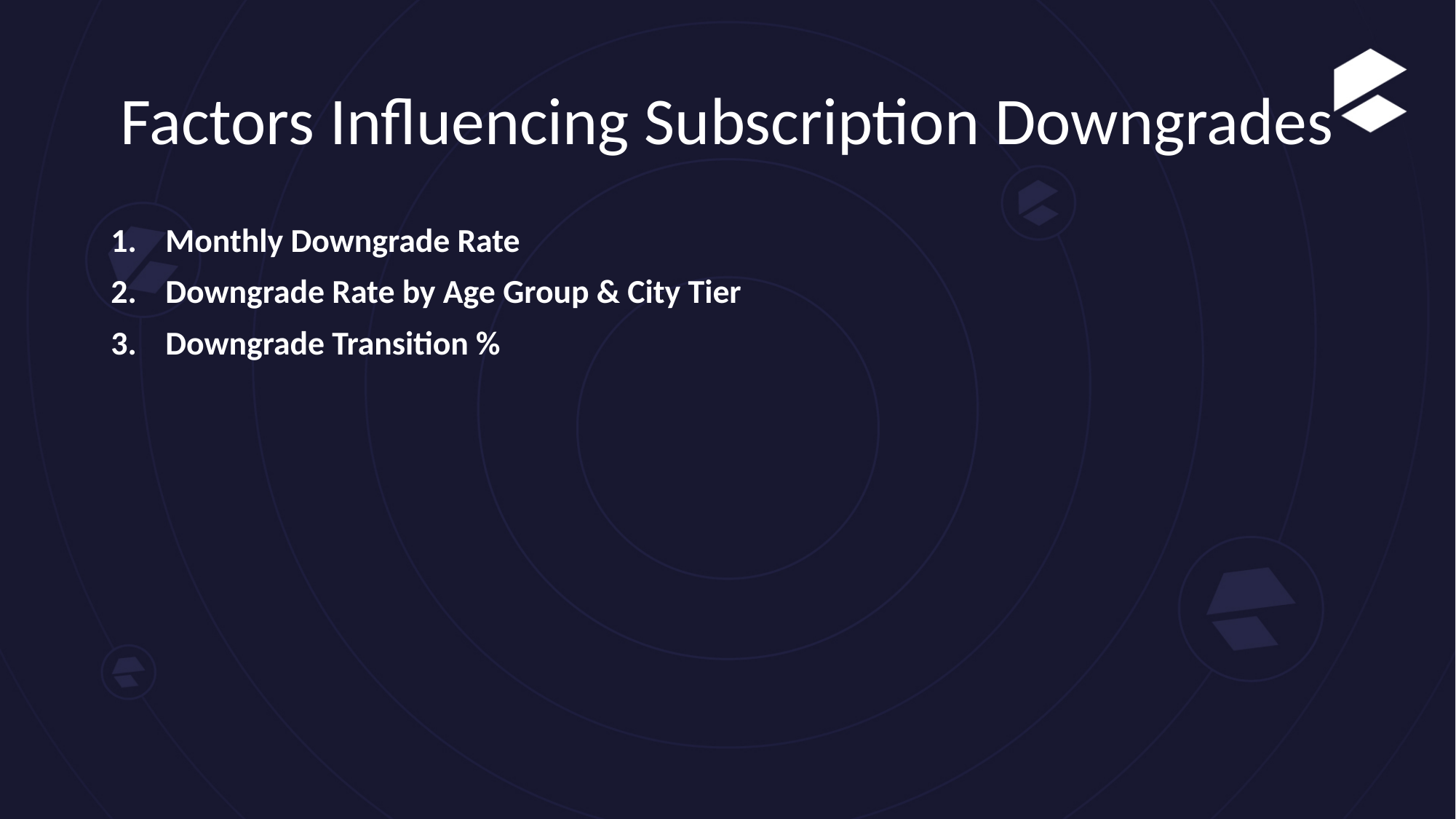

# Factors Influencing Subscription Downgrades
Monthly Downgrade Rate
Downgrade Rate by Age Group & City Tier
Downgrade Transition %